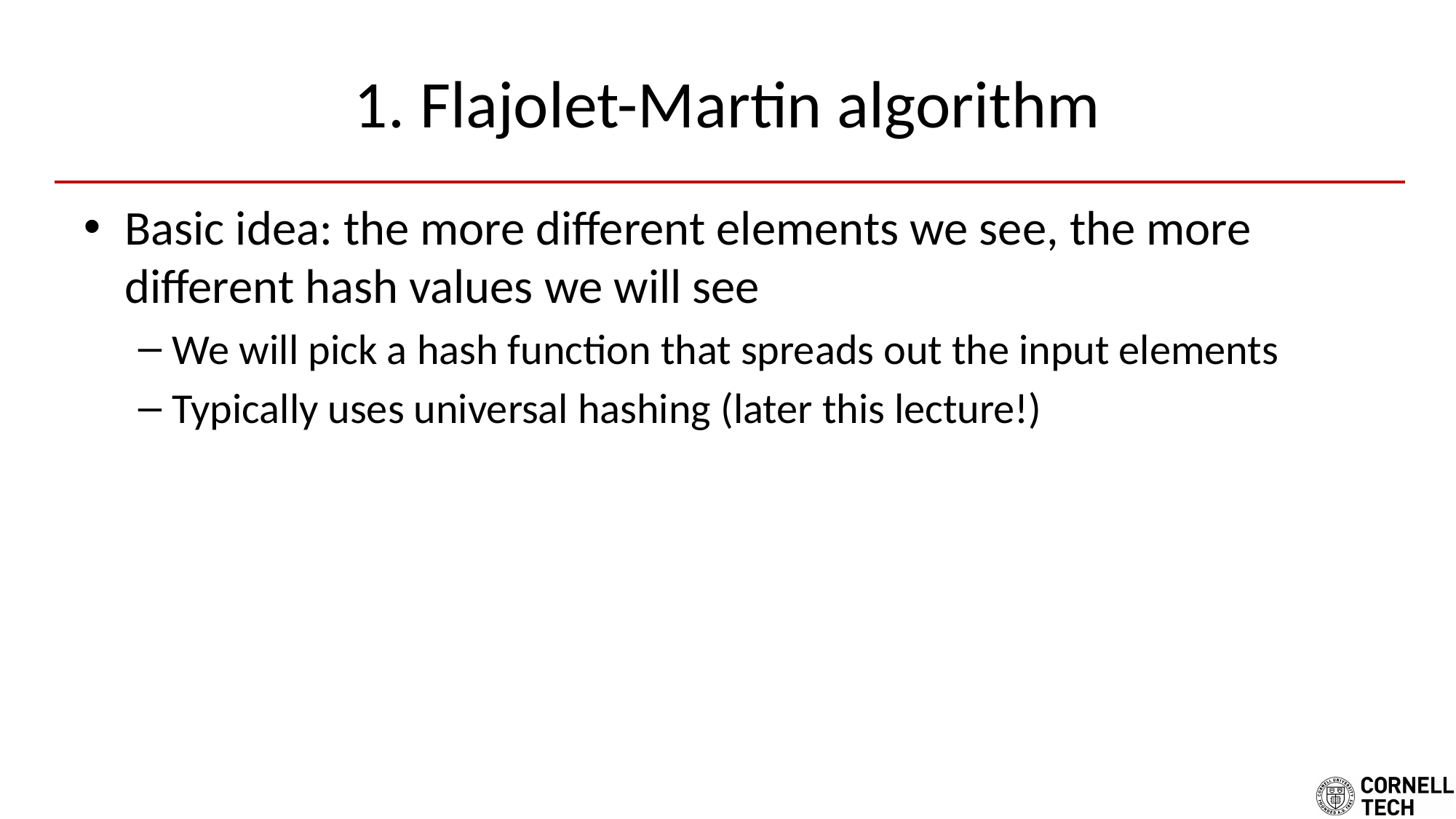

# 1. Flajolet-Martin algorithm
Basic idea: the more different elements we see, the more different hash values we will see
We will pick a hash function that spreads out the input elements
Typically uses universal hashing (later this lecture!)